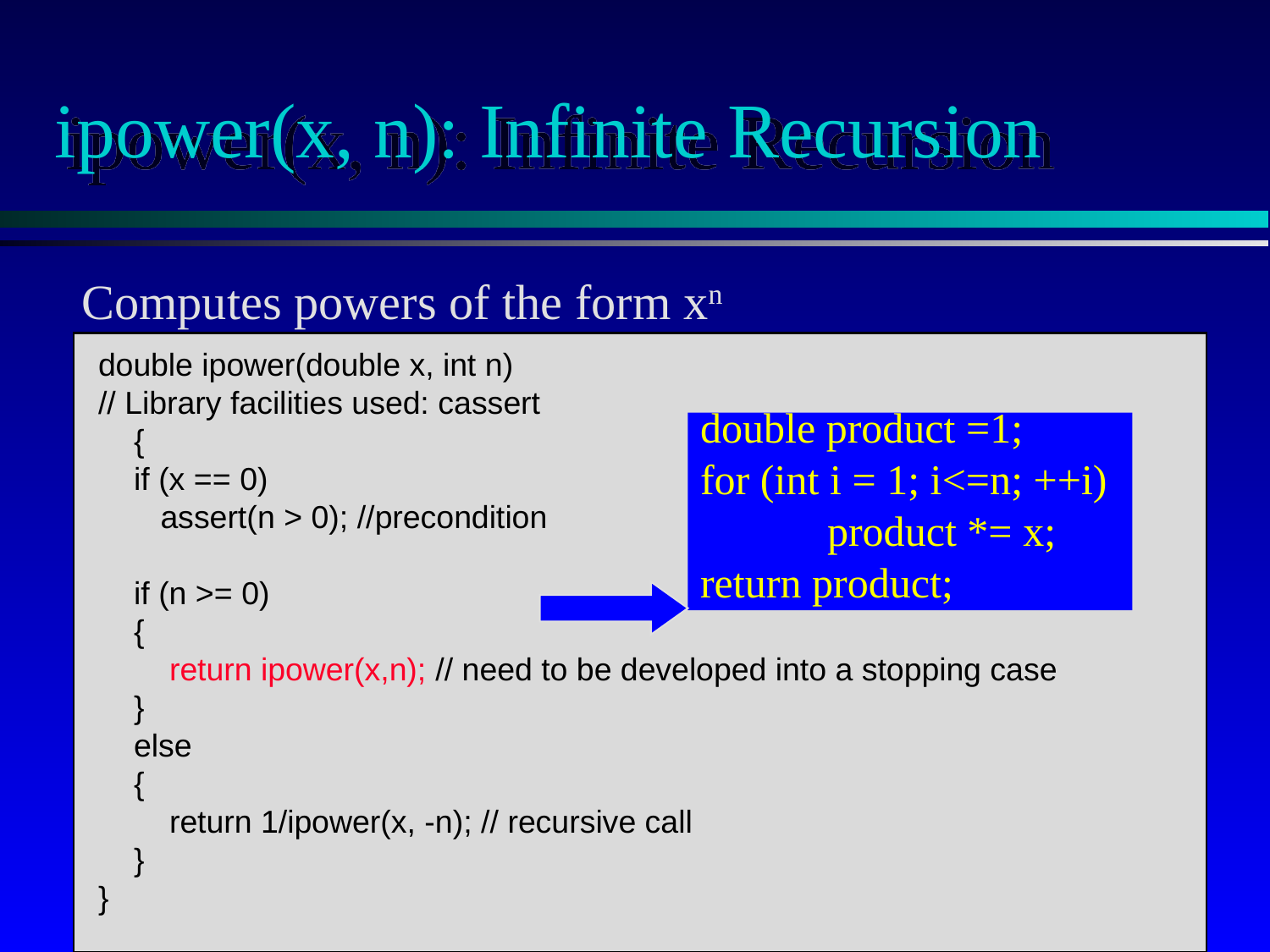

# ipower(x, n): Infinite Recursion
Computes powers of the form xn

double ipower(double x, int n)
// Library facilities used: cassert
    {
    if (x == 0)
       assert(n > 0); //precondition

    if (n >= 0)
    {
        return ipower(x,n); // need to be developed into a stopping case
    }
    else
    {
        return 1/ipower(x, -n); // recursive call
    }
}
double product =1;
for (int i = 1; i<=n; ++i)
	product *= x;
return product;